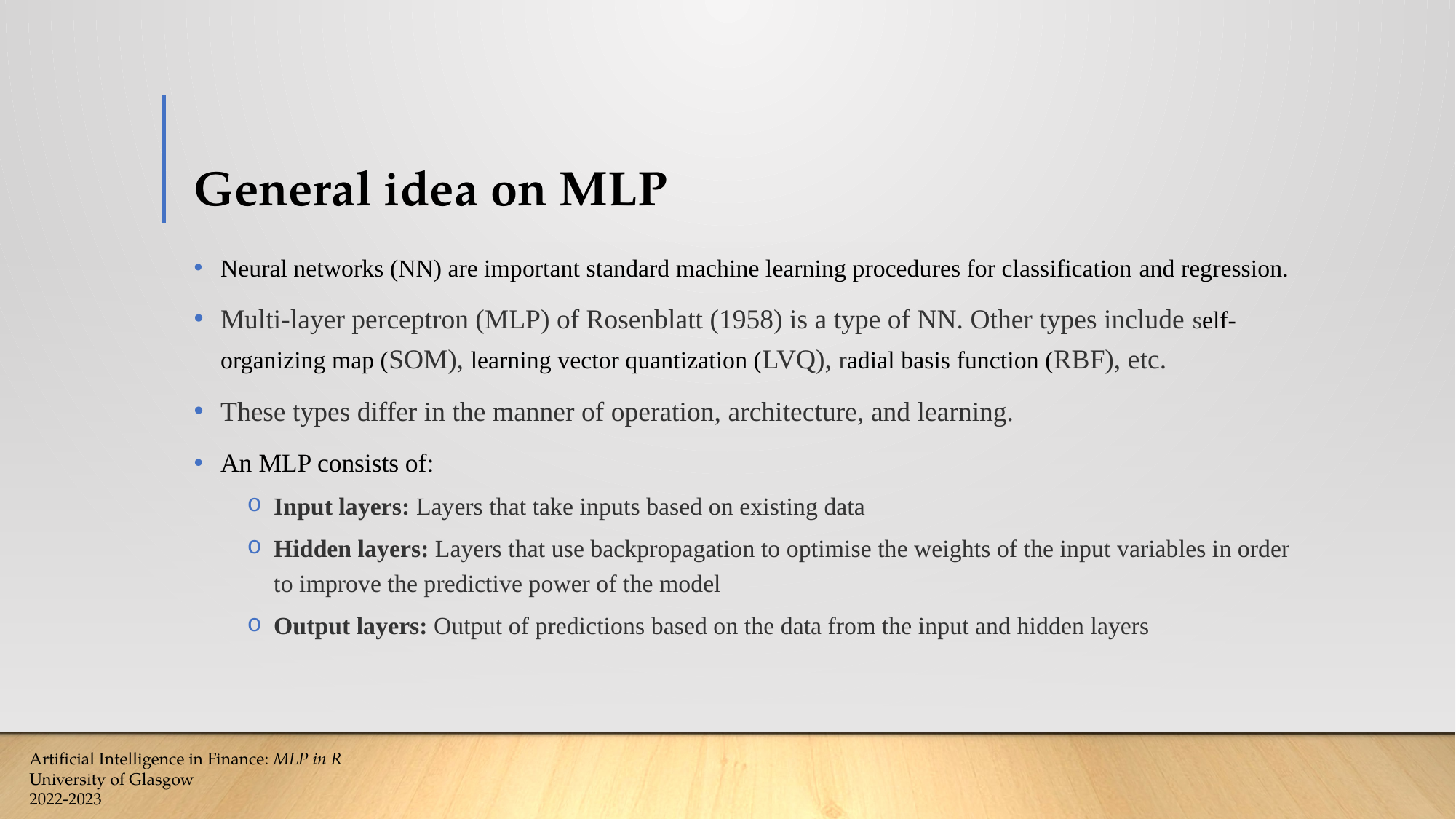

# General idea on MLP
Neural networks (NN) are important standard machine learning procedures for classification and regression.
Multi-layer perceptron (MLP) of Rosenblatt (1958) is a type of NN. Other types include self-organizing map (SOM), learning vector quantization (LVQ), radial basis function (RBF), etc.
These types differ in the manner of operation, architecture, and learning.
An MLP consists of:
Input layers: Layers that take inputs based on existing data
Hidden layers: Layers that use backpropagation to optimise the weights of the input variables in order to improve the predictive power of the model
Output layers: Output of predictions based on the data from the input and hidden layers

Artificial Intelligence in Finance: MLP in R
University of Glasgow
2022-2023